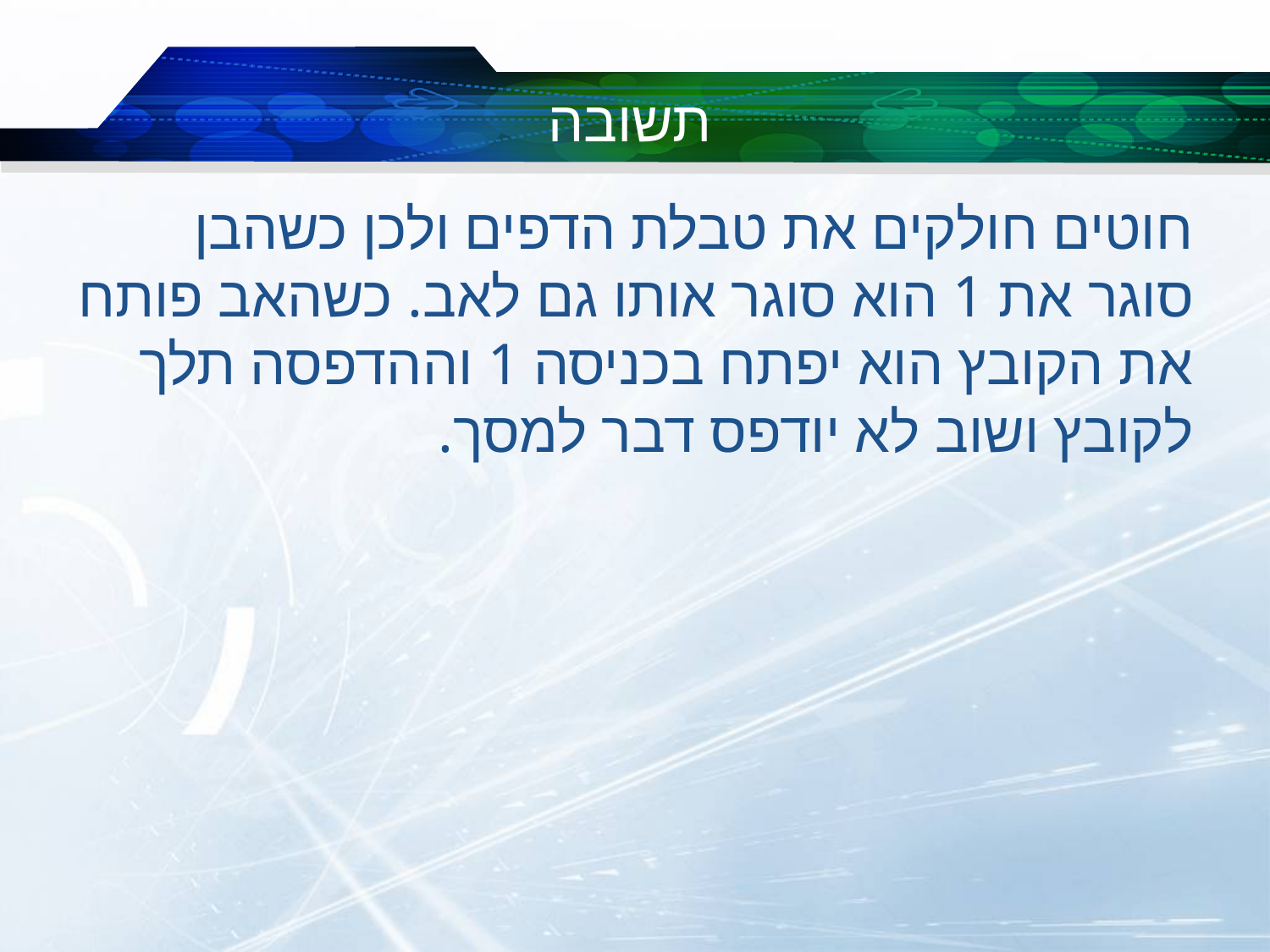

# תשובה
חוטים חולקים את טבלת הדפים ולכן כשהבן סוגר את 1 הוא סוגר אותו גם לאב. כשהאב פותח את הקובץ הוא יפתח בכניסה 1 וההדפסה תלך לקובץ ושוב לא יודפס דבר למסך.